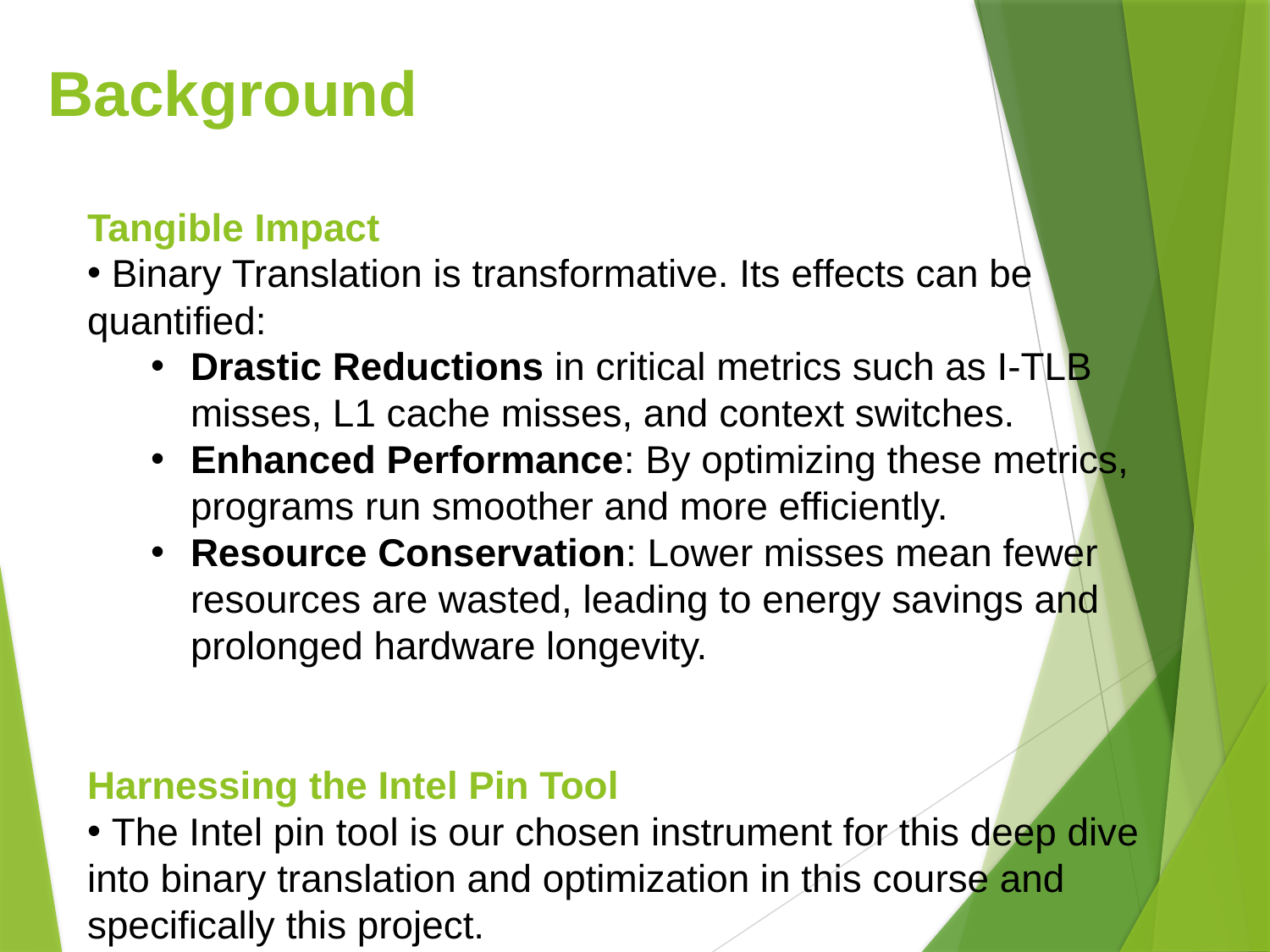

# Background
Tangible Impact
 Binary Translation is transformative. Its effects can be quantified:
Drastic Reductions in critical metrics such as I-TLB misses, L1 cache misses, and context switches.
Enhanced Performance: By optimizing these metrics, programs run smoother and more efficiently.
Resource Conservation: Lower misses mean fewer resources are wasted, leading to energy savings and prolonged hardware longevity.

Harnessing the Intel Pin Tool
 The Intel pin tool is our chosen instrument for this deep dive into binary translation and optimization in this course and specifically this project.